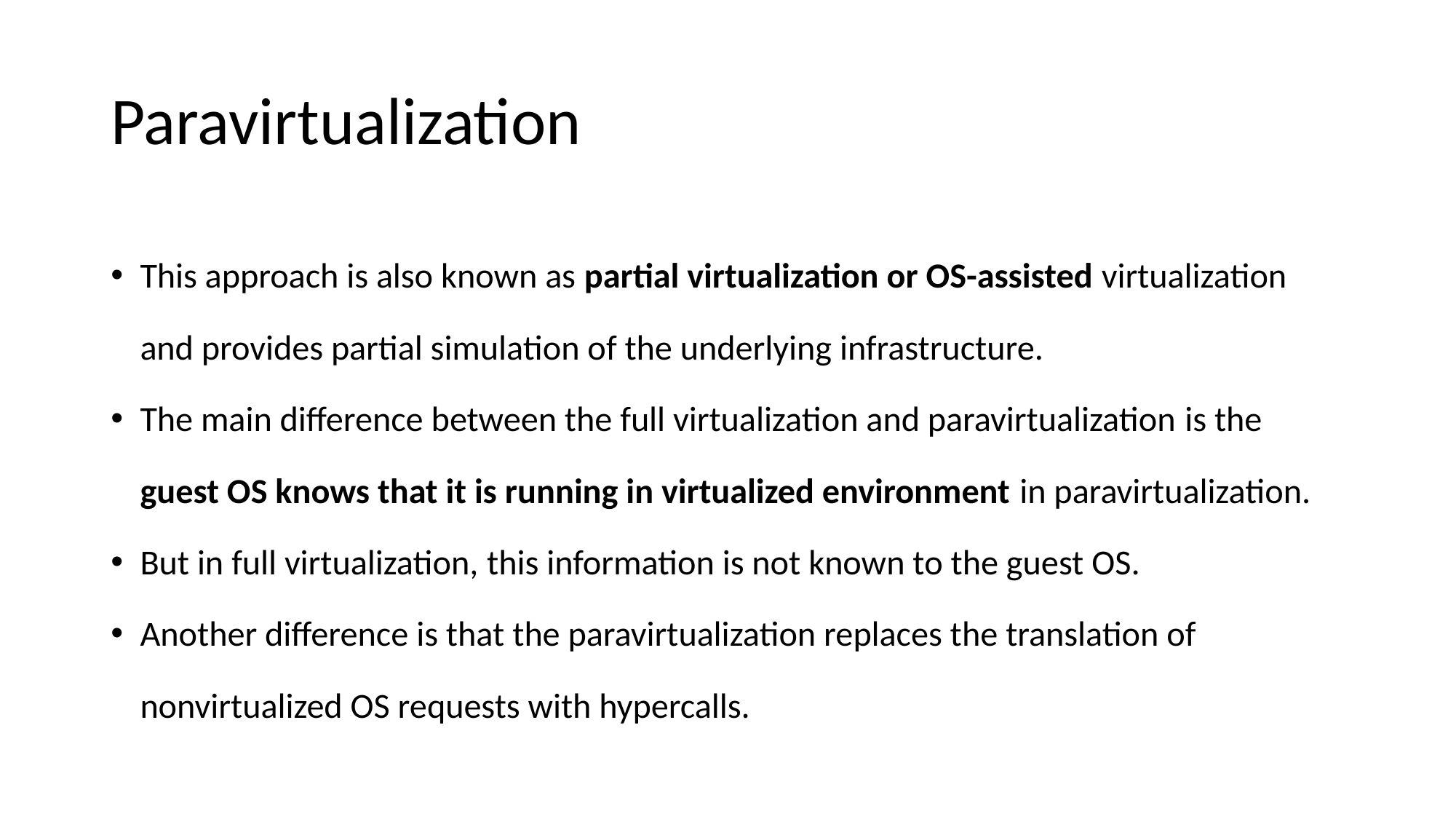

# Paravirtualization
This approach is also known as partial virtualization or OS-assisted virtualization and provides partial simulation of the underlying infrastructure.
The main difference between the full virtualization and paravirtualization is the guest OS knows that it is running in virtualized environment in paravirtualization.
But in full virtualization, this information is not known to the guest OS.
Another difference is that the paravirtualization replaces the translation of nonvirtualized OS requests with hypercalls.